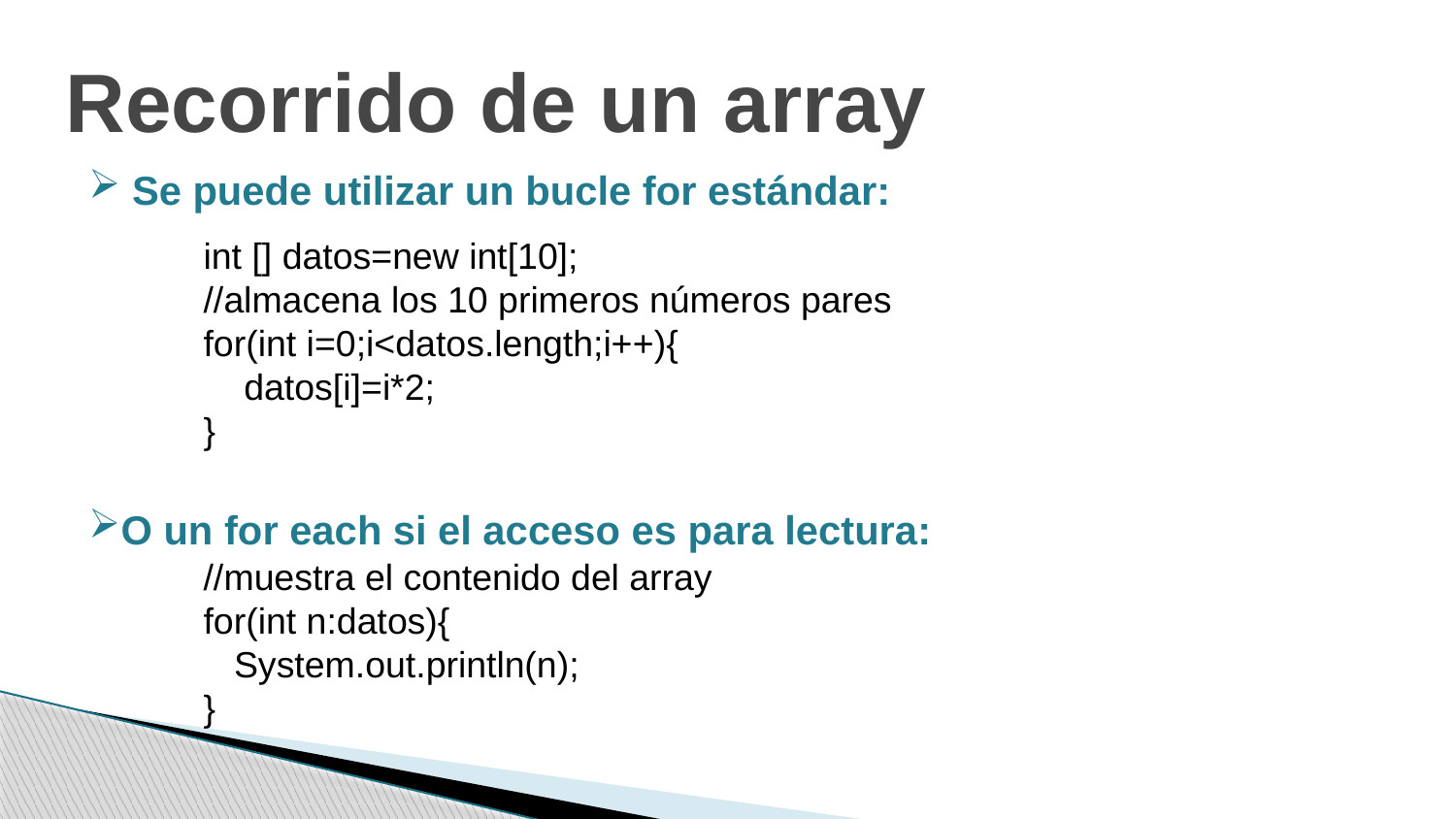

Recorrido de un array
 Se puede utilizar un bucle for estándar:

O un for each si el acceso es para lectura:

int [] datos=new int[10];
//almacena los 10 primeros números pares
for(int i=0;i<datos.length;i++){
    datos[i]=i*2;
}
//muestra el contenido del array
for(int n:datos){
   System.out.println(n);
}